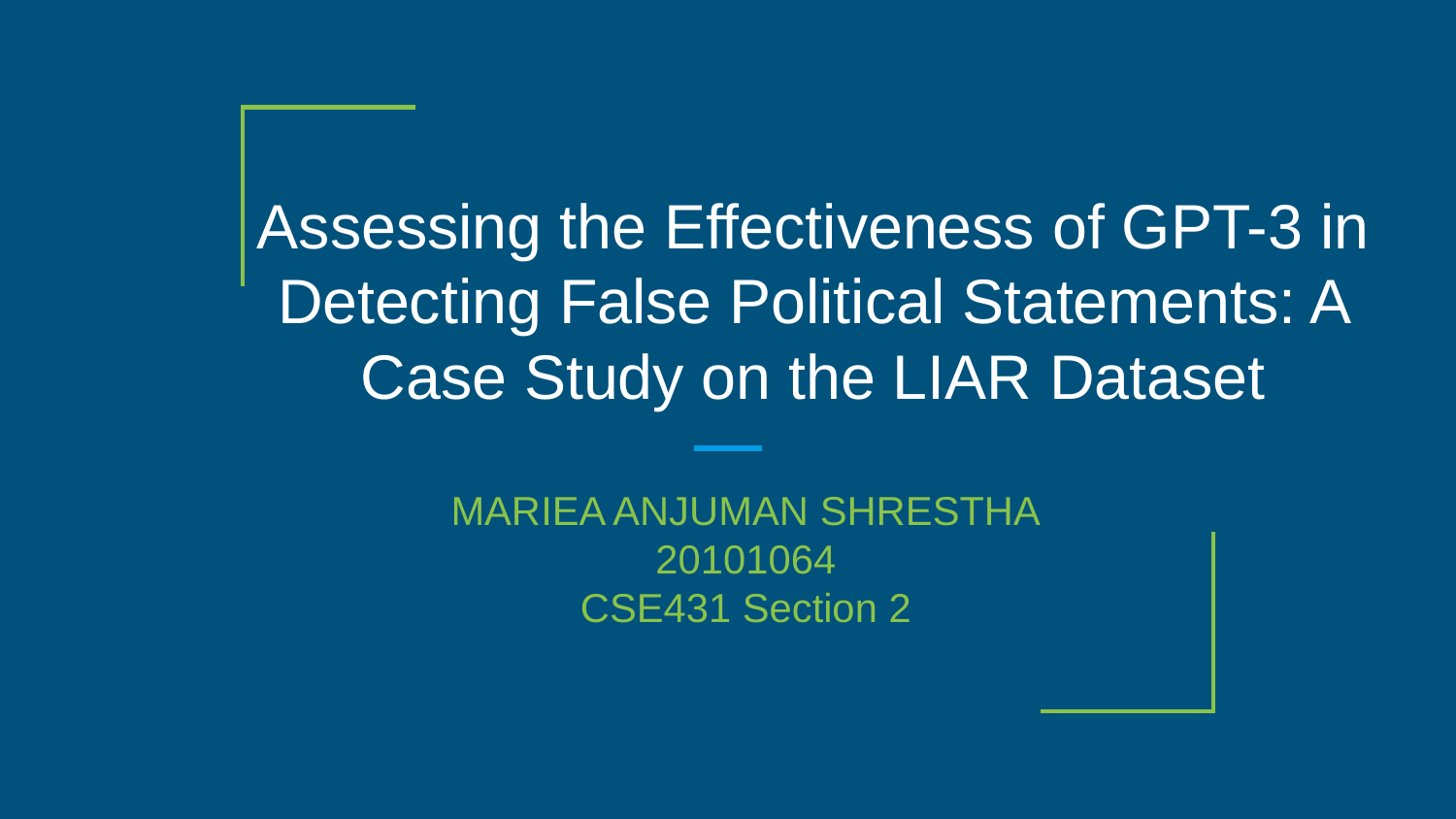

# Assessing the Effectiveness of GPT-3 in Detecting False Political Statements: A Case Study on the LIAR Dataset
MARIEA ANJUMAN SHRESTHA
20101064
CSE431 Section 2